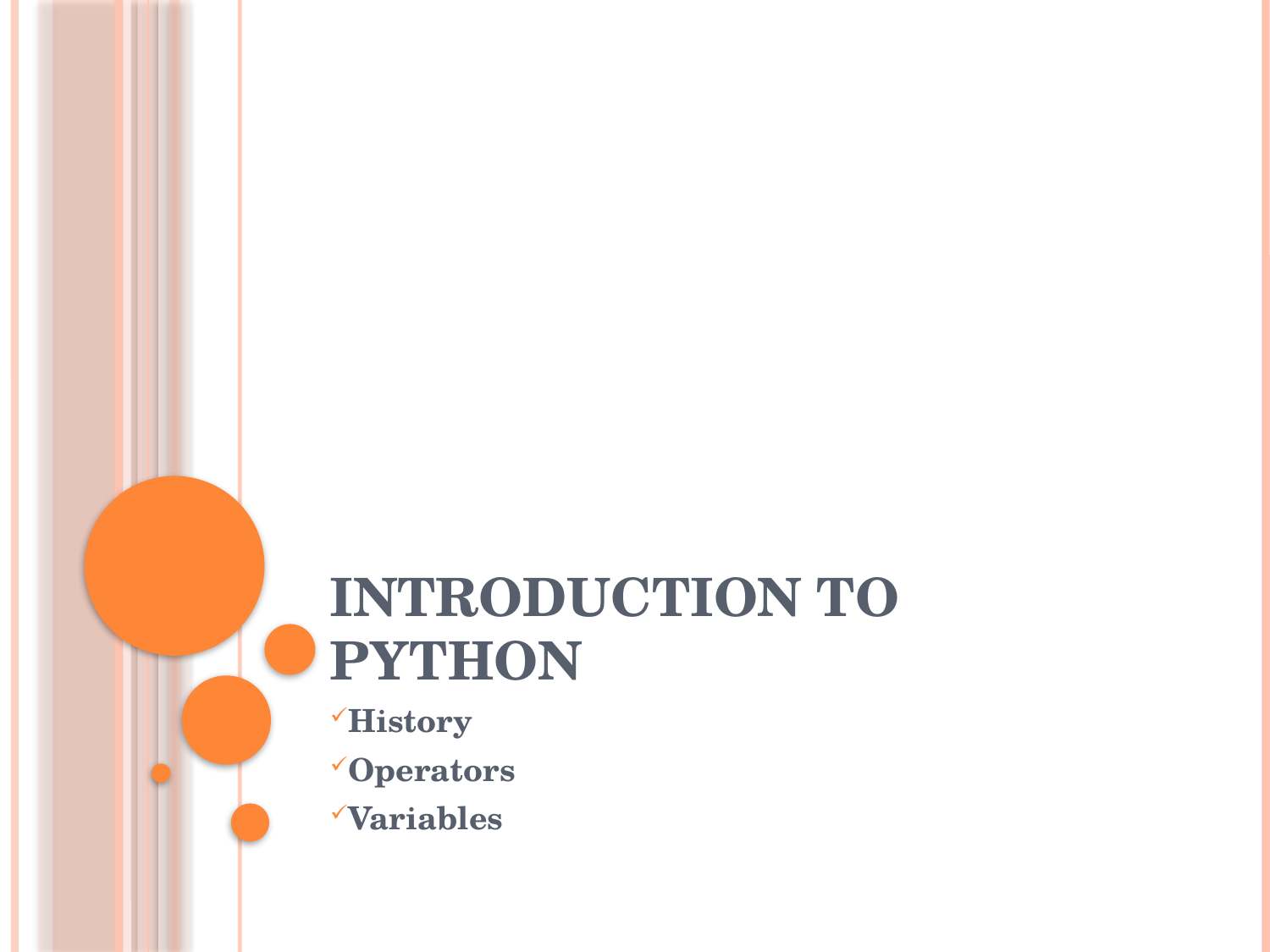

# Introduction to python
History
Operators
Variables